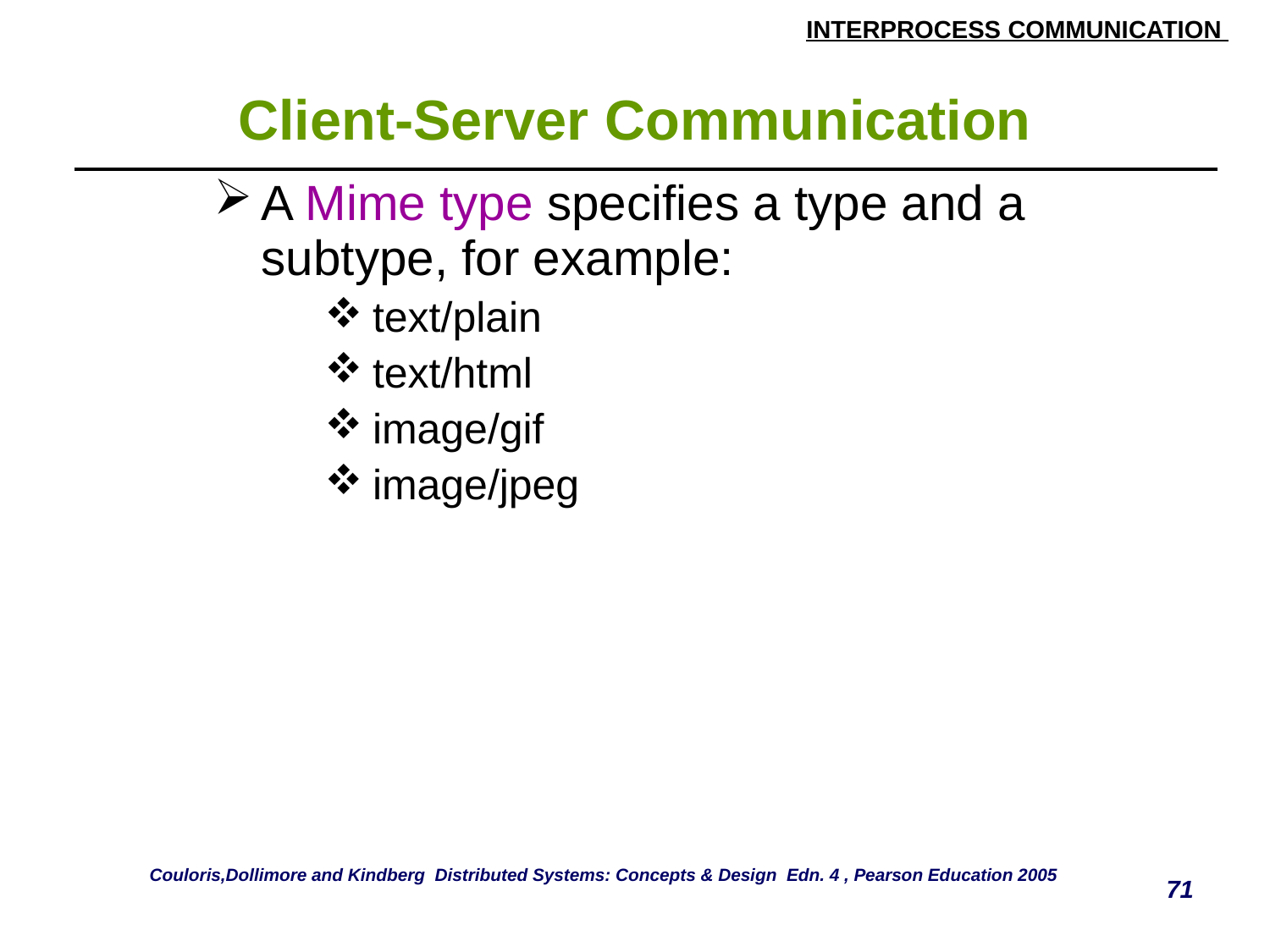

# Client-Server Communication
| A Mime type specifies a type and a subtype, for example: text/plain text/html image/gif image/jpeg |
| --- |
Couloris,Dollimore and Kindberg  Distributed Systems: Concepts & Design  Edn. 4 , Pearson Education 2005
71